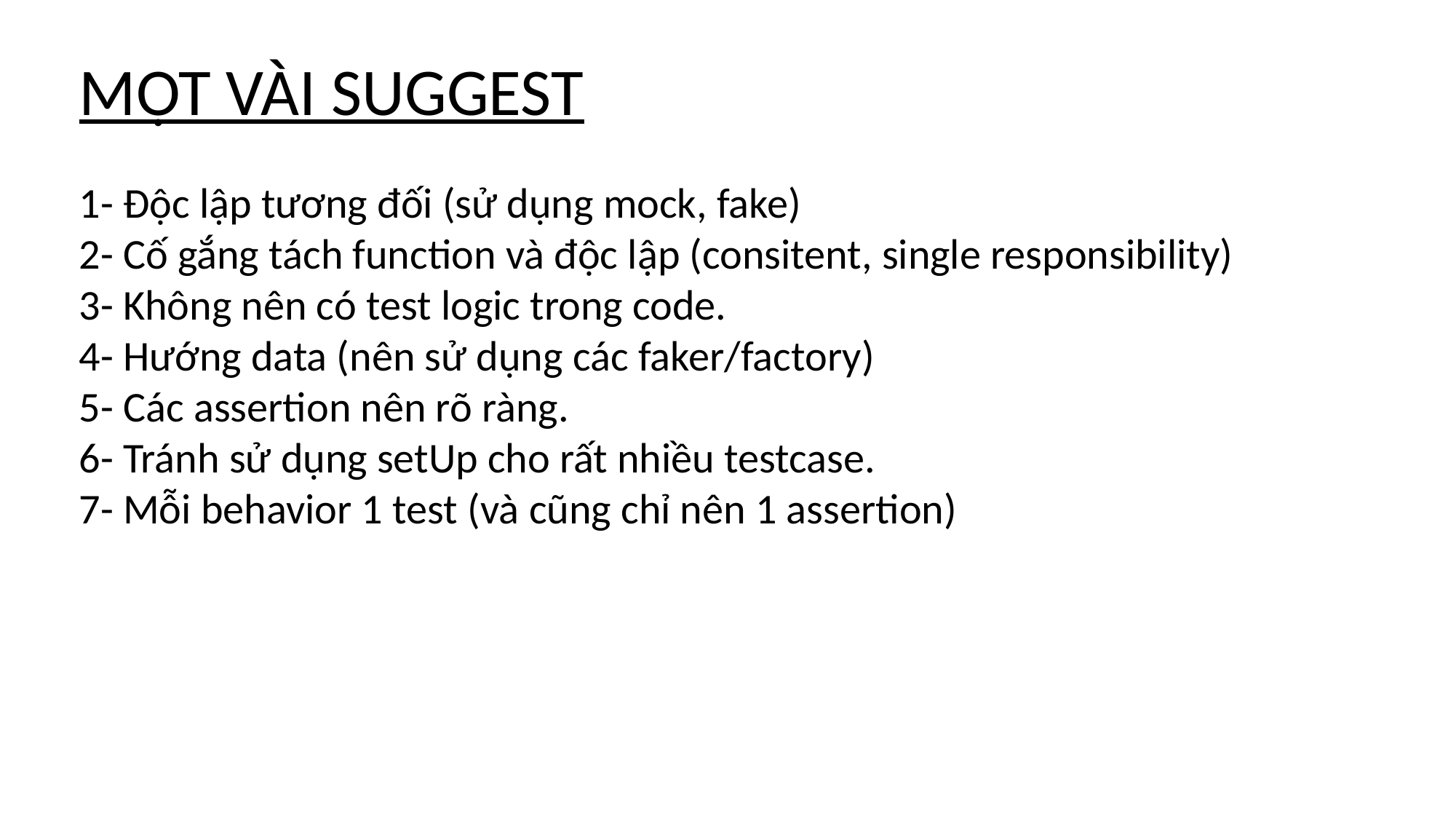

# MỘT VÀI SUGGEST
1- Độc lập tương đối (sử dụng mock, fake)
2- Cố gắng tách function và độc lập (consitent, single responsibility)
3- Không nên có test logic trong code.
4- Hướng data (nên sử dụng các faker/factory)
5- Các assertion nên rõ ràng.
6- Tránh sử dụng setUp cho rất nhiều testcase.
7- Mỗi behavior 1 test (và cũng chỉ nên 1 assertion)